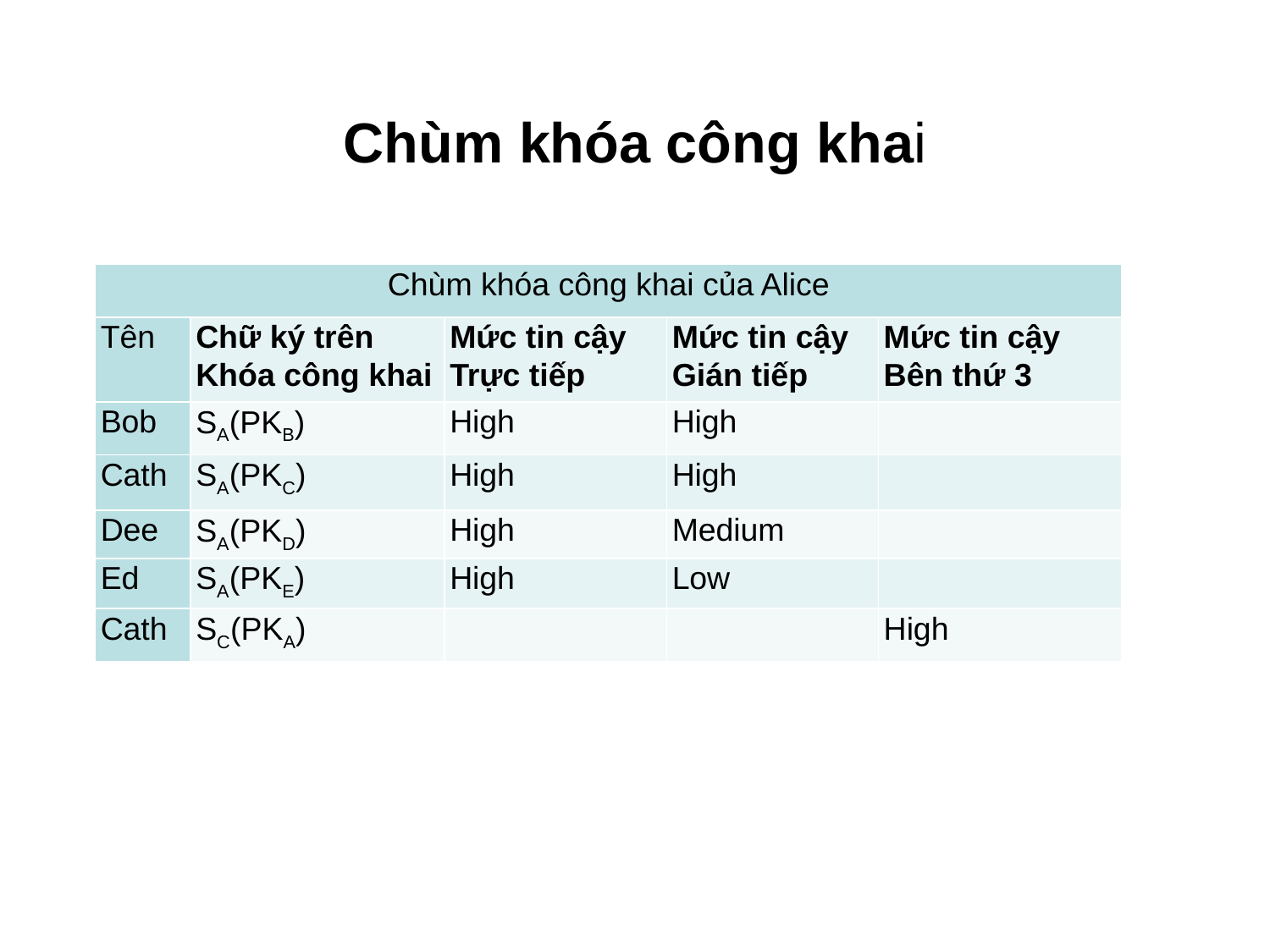

# Chùm khóa công khai
| Chùm khóa công khai của Alice |  |  |  |  |
| --- | --- | --- | --- | --- |
| Tên | Chữ ký trên Khóa công khai | Mức tin cậy Trực tiếp | Mức tin cậy Gián tiếp | Mức tin cậy Bên thứ 3 |
| Bob | SA(PKB) | High | High |  |
| Cath | SA(PKC) | High | High |  |
| Dee | SA(PKD) | High | Medium |  |
| Ed | SA(PKE) | High | Low |  |
| Cath | SC(PKA) |  |  | High |